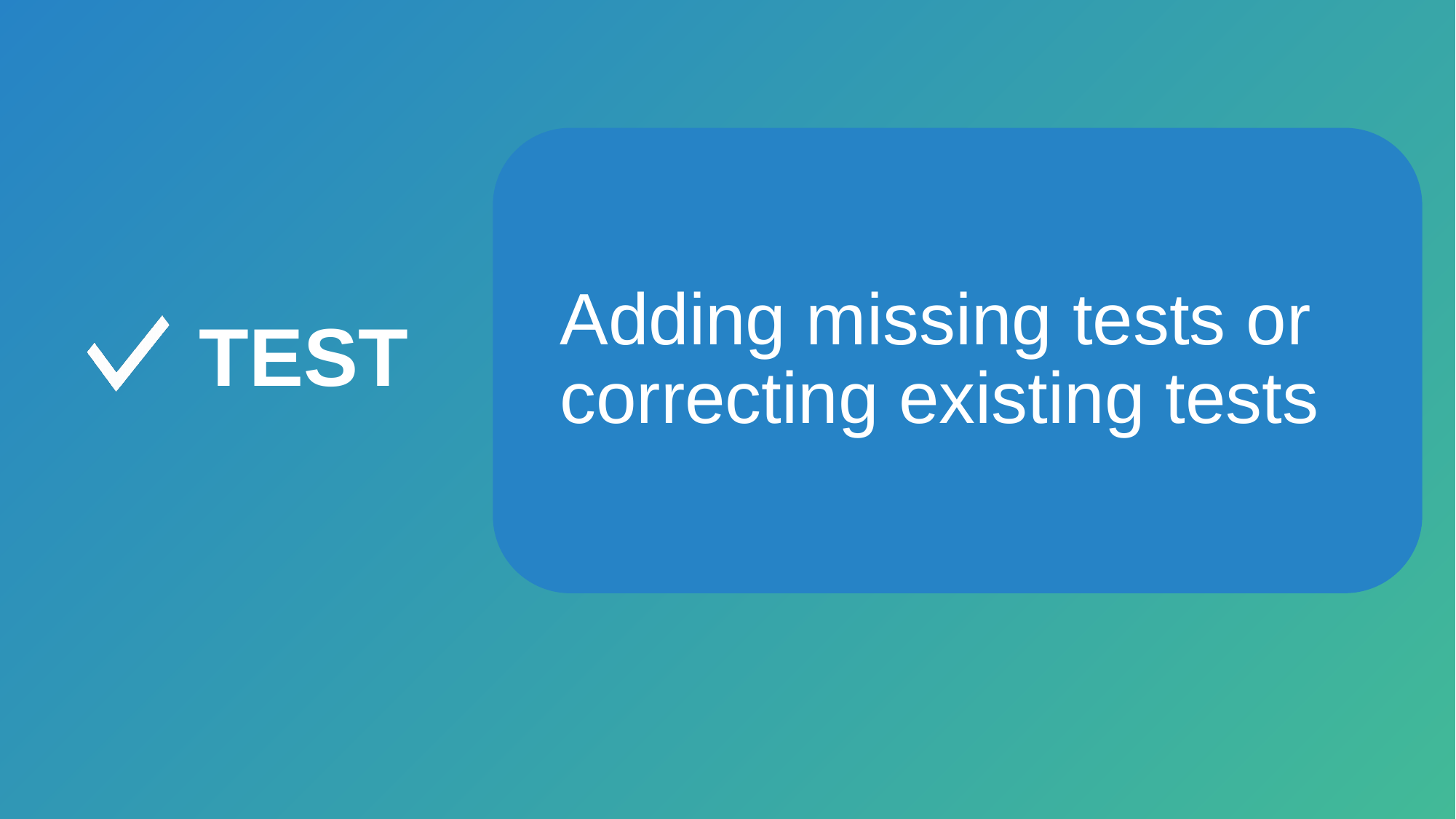

# TEST
Adding missing tests or correcting existing tests